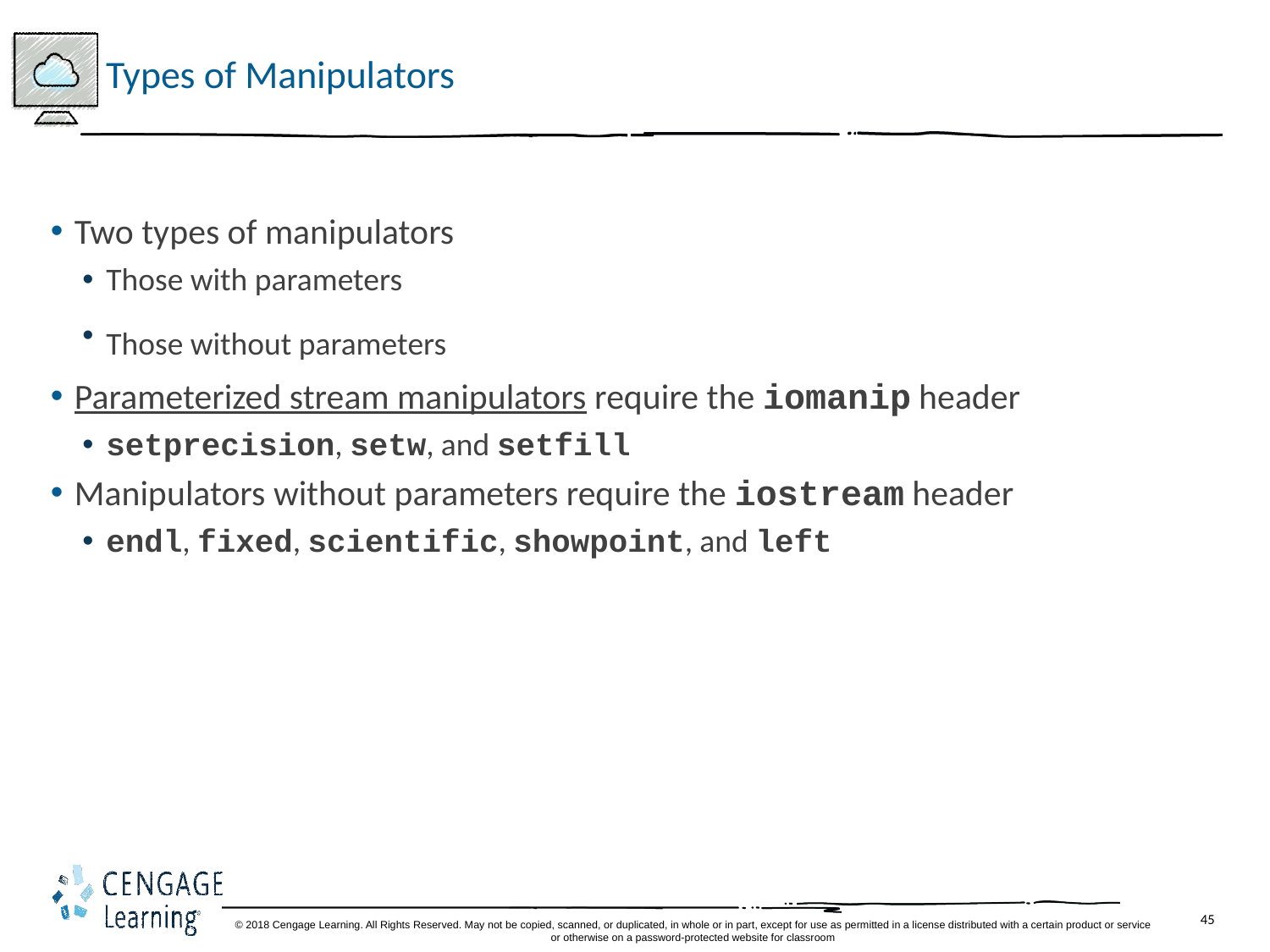

# Types of Manipulators
Two types of manipulators
Those with parameters
Those without parameters
Parameterized stream manipulators require the iomanip header
setprecision, setw, and setfill
Manipulators without parameters require the iostream header
endl, fixed, scientific, showpoint, and left